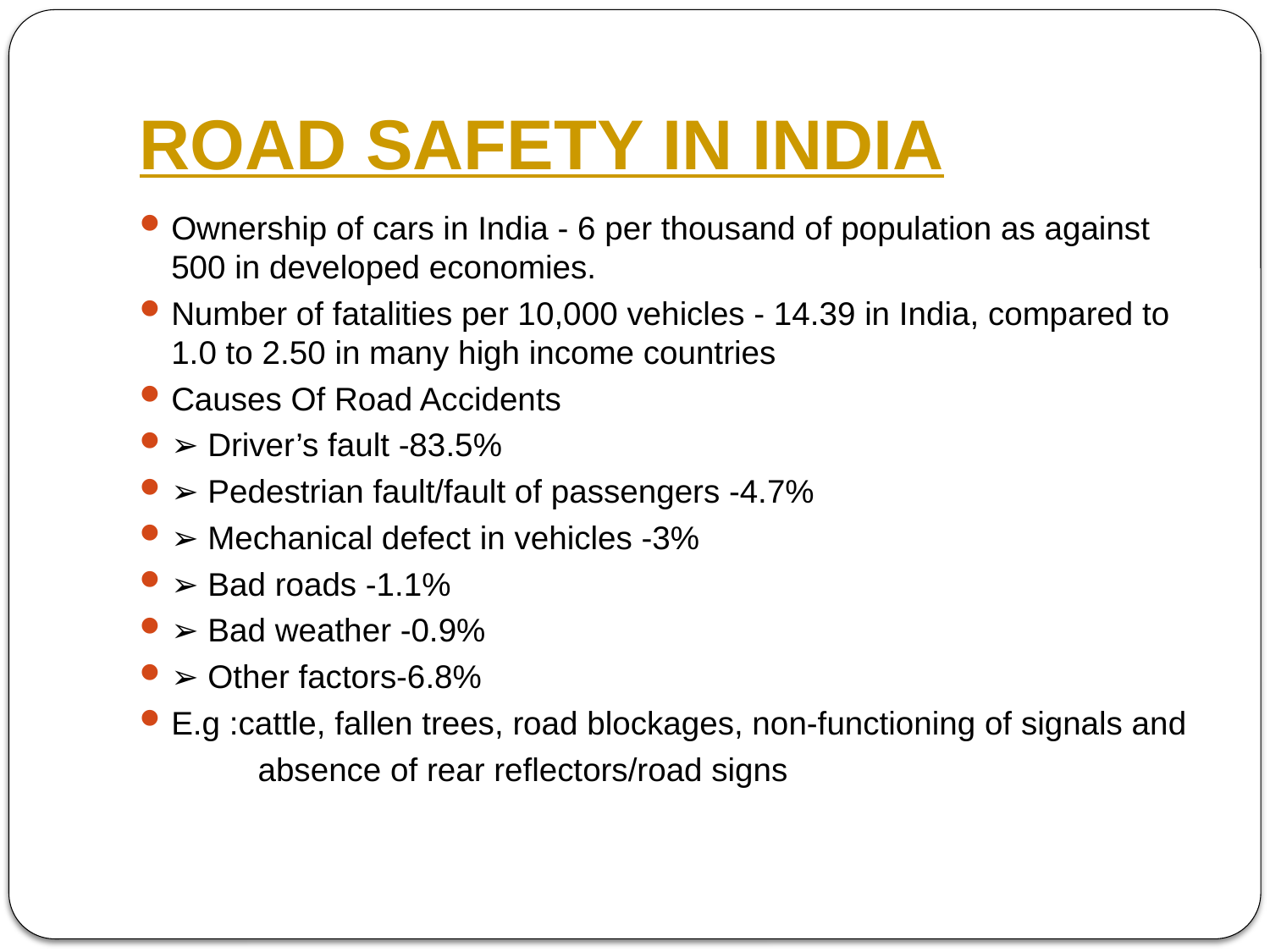

# ROAD SAFETY IN INDIA
Ownership of cars in India - 6 per thousand of population as against 500 in developed economies.
Number of fatalities per 10,000 vehicles - 14.39 in India, compared to 1.0 to 2.50 in many high income countries
Causes Of Road Accidents
➢ Driver’s fault -83.5%
➢ Pedestrian fault/fault of passengers -4.7%
➢ Mechanical defect in vehicles -3%
➢ Bad roads -1.1%
➢ Bad weather -0.9%
➢ Other factors-6.8%
E.g :cattle, fallen trees, road blockages, non-functioning of signals and
             absence of rear reflectors/road signs